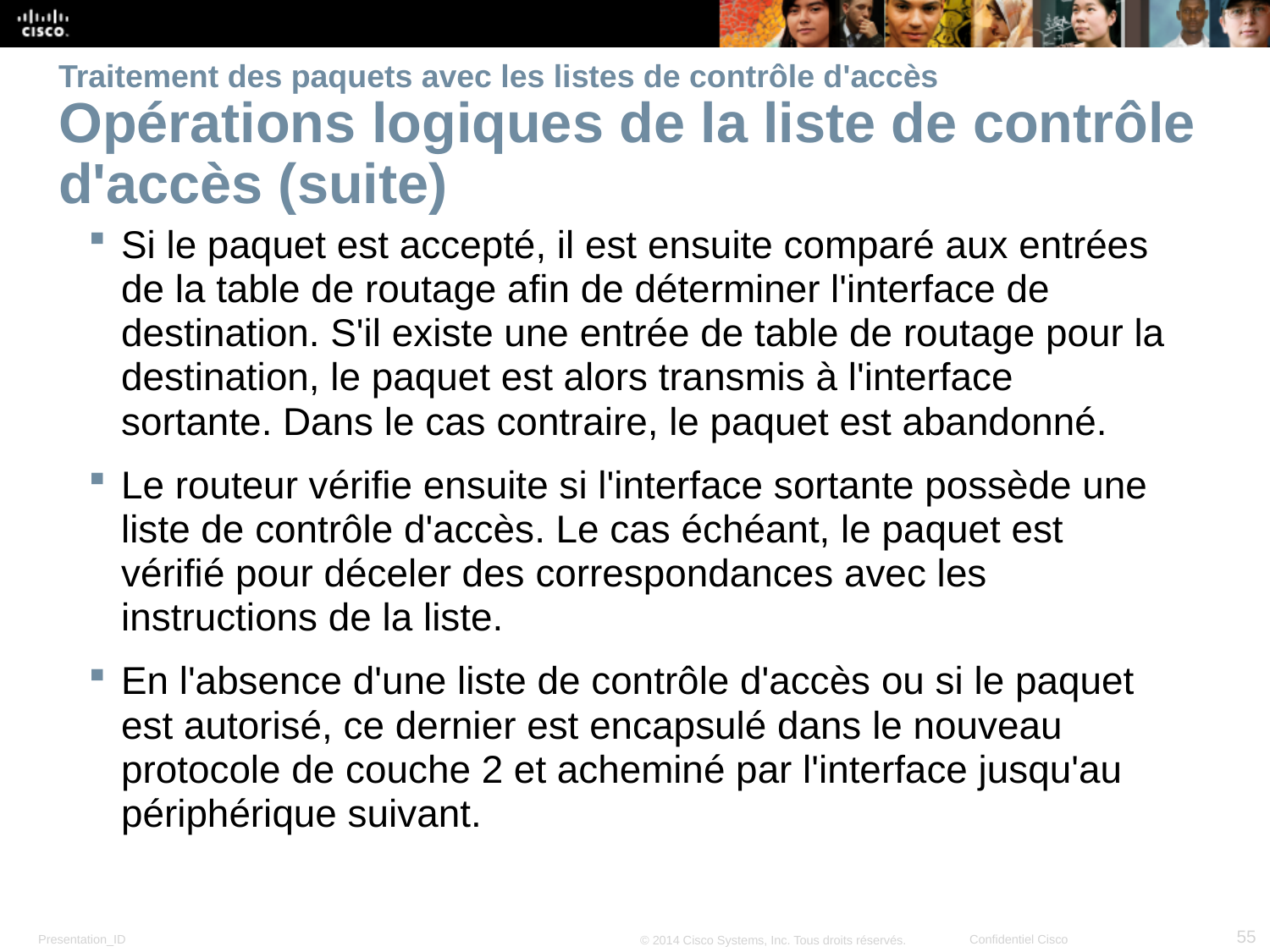

# Traitement des paquets avec les listes de contrôle d'accès Opérations logiques de la liste de contrôle d'accès (suite)
Si le paquet est accepté, il est ensuite comparé aux entrées de la table de routage afin de déterminer l'interface de destination. S'il existe une entrée de table de routage pour la destination, le paquet est alors transmis à l'interface sortante. Dans le cas contraire, le paquet est abandonné.
Le routeur vérifie ensuite si l'interface sortante possède une liste de contrôle d'accès. Le cas échéant, le paquet est vérifié pour déceler des correspondances avec les instructions de la liste.
En l'absence d'une liste de contrôle d'accès ou si le paquet est autorisé, ce dernier est encapsulé dans le nouveau protocole de couche 2 et acheminé par l'interface jusqu'au périphérique suivant.